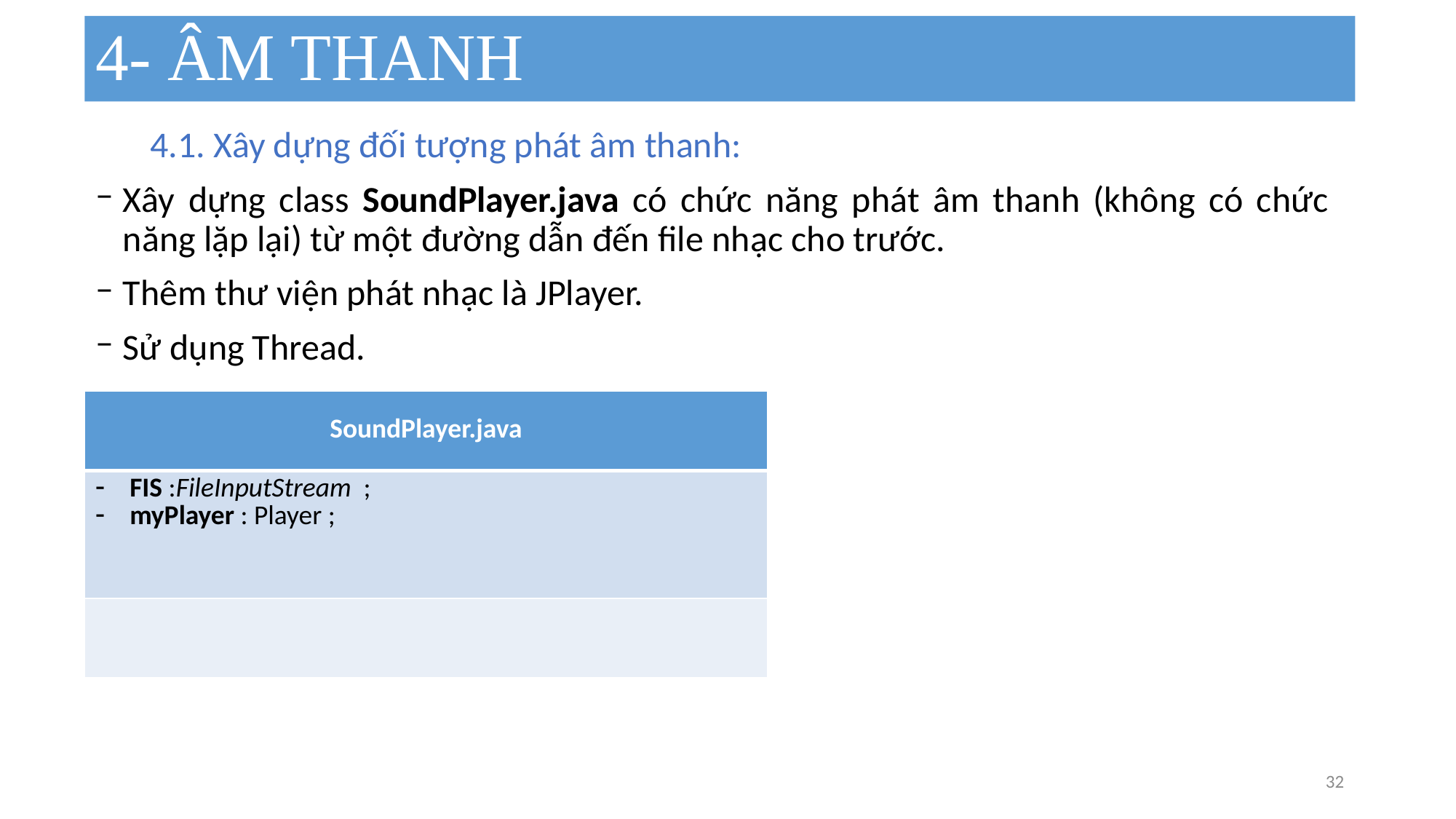

# 4- ÂM THANH
4.1. Xây dựng đối tượng phát âm thanh:
Xây dựng class SoundPlayer.java có chức năng phát âm thanh (không có chức năng lặp lại) từ một đường dẫn đến file nhạc cho trước.
Thêm thư viện phát nhạc là JPlayer.
Sử dụng Thread.

| SoundPlayer.java |
| --- |
| FIS :FileInputStream ; myPlayer : Player ; |
|  |
32